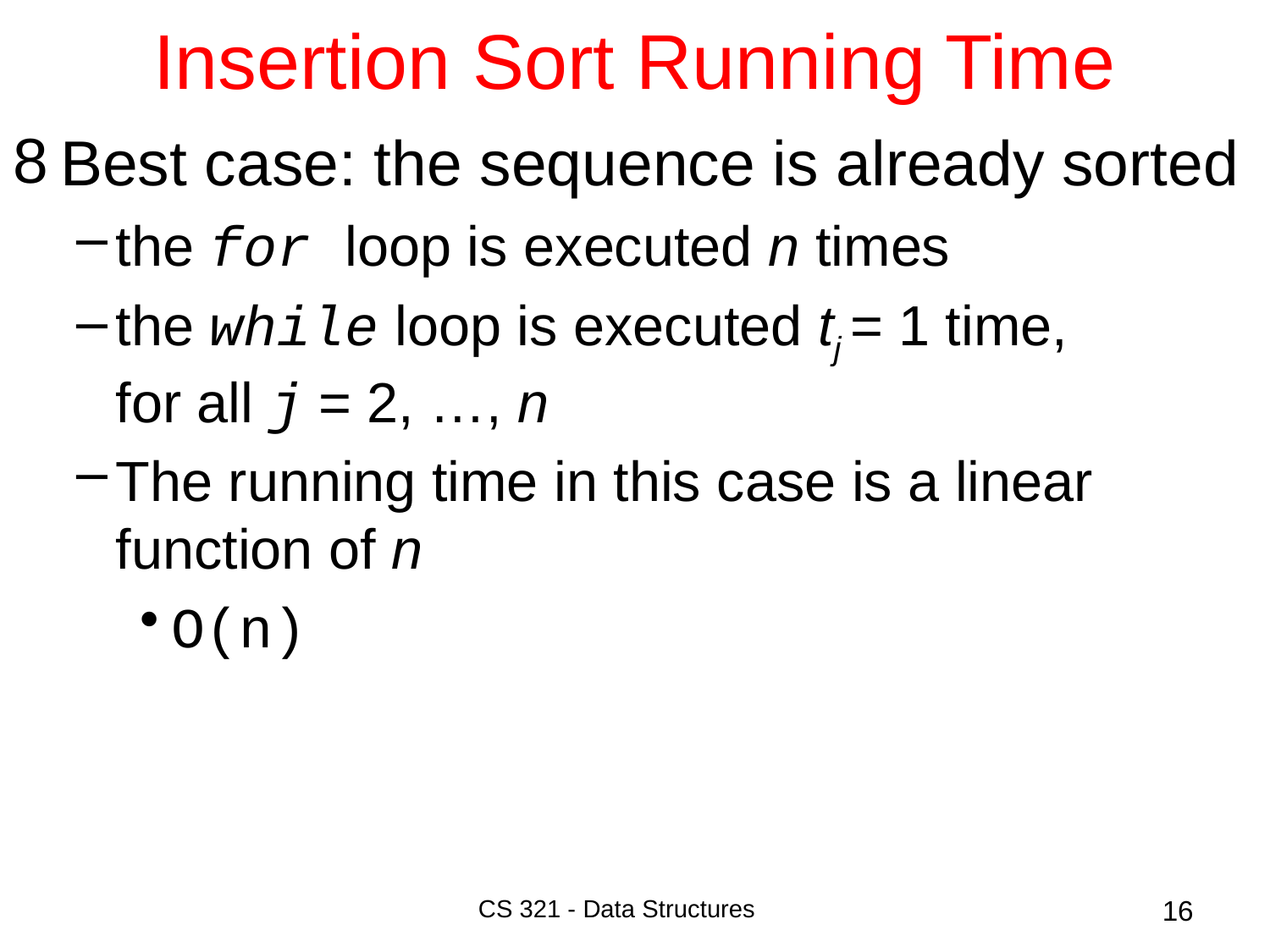

# Insertion Sort Running Time
Best case: the sequence is already sorted
the for loop is executed n times
the while loop is executed tj = 1 time,        for all j = 2, …, n
The running time in this case is a linear function of n
O(n)
CS 321 - Data Structures
16